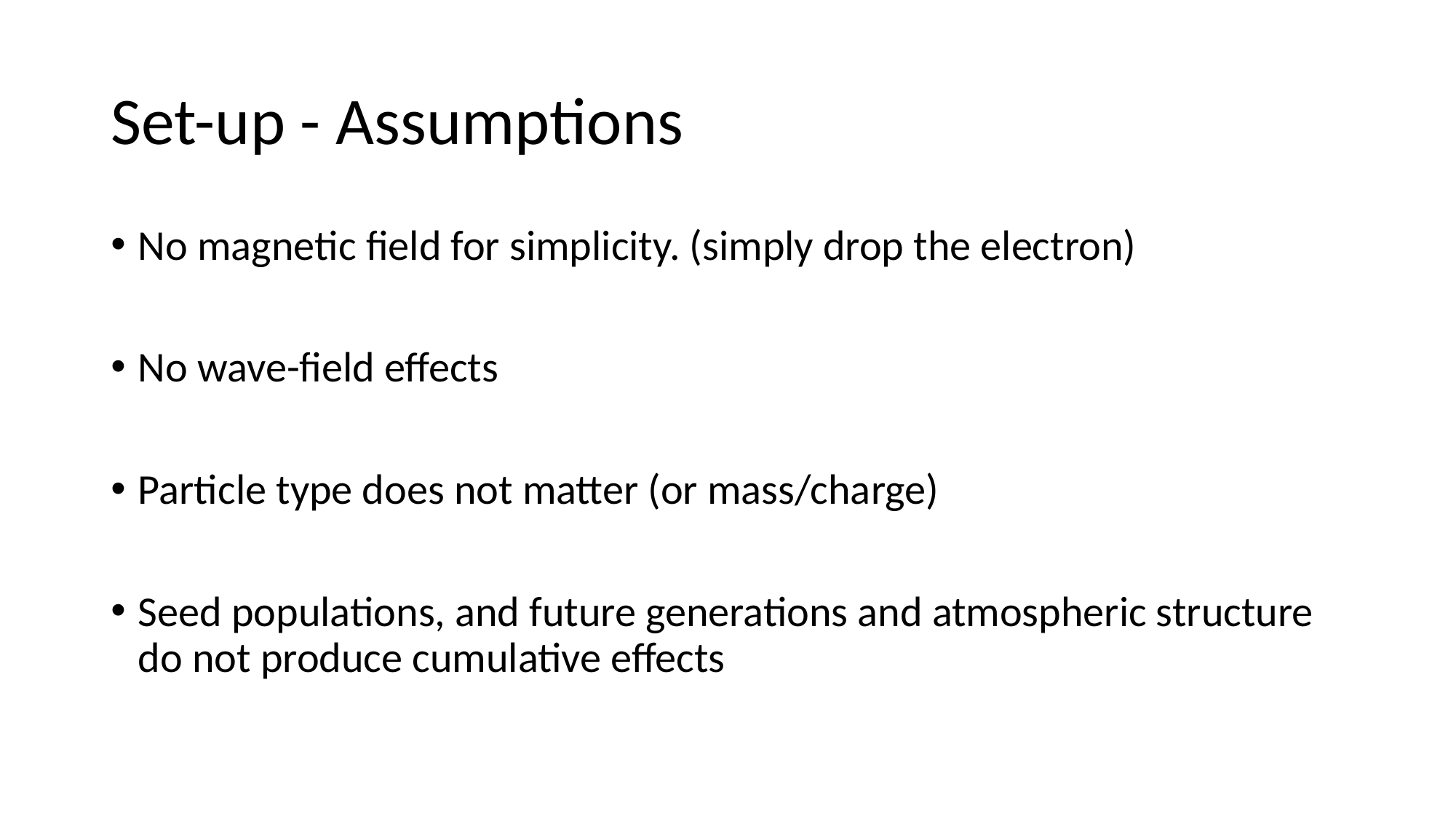

# Set-up - Assumptions
No magnetic field for simplicity. (simply drop the electron)

No wave-field effects

Particle type does not matter (or mass/charge)

Seed populations, and future generations and atmospheric structure do not produce cumulative effects